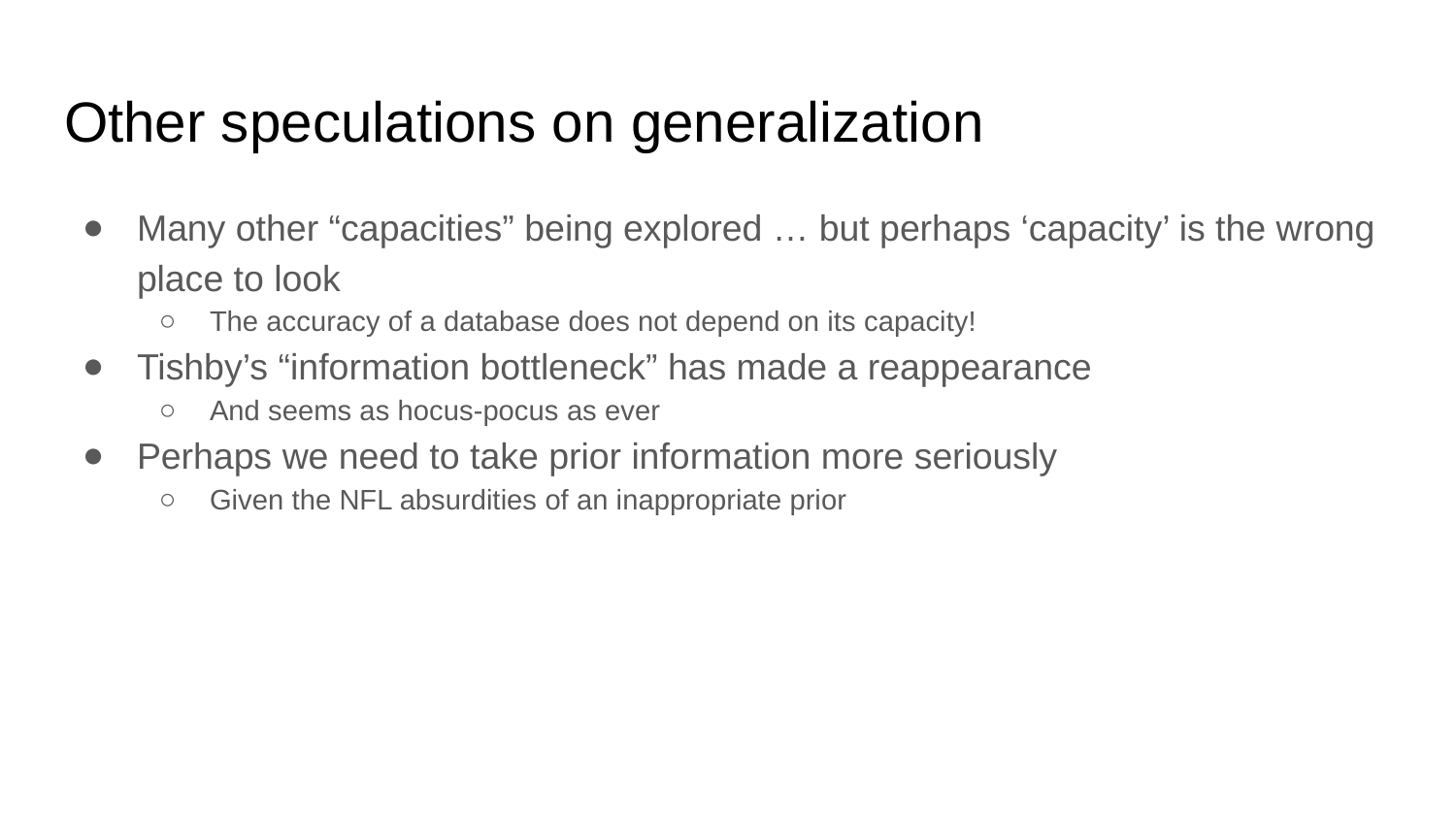

# Other speculations on generalization
Many other “capacities” being explored … but perhaps ‘capacity’ is the wrong place to look
The accuracy of a database does not depend on its capacity!
Tishby’s “information bottleneck” has made a reappearance
And seems as hocus-pocus as ever
Perhaps we need to take prior information more seriously
Given the NFL absurdities of an inappropriate prior